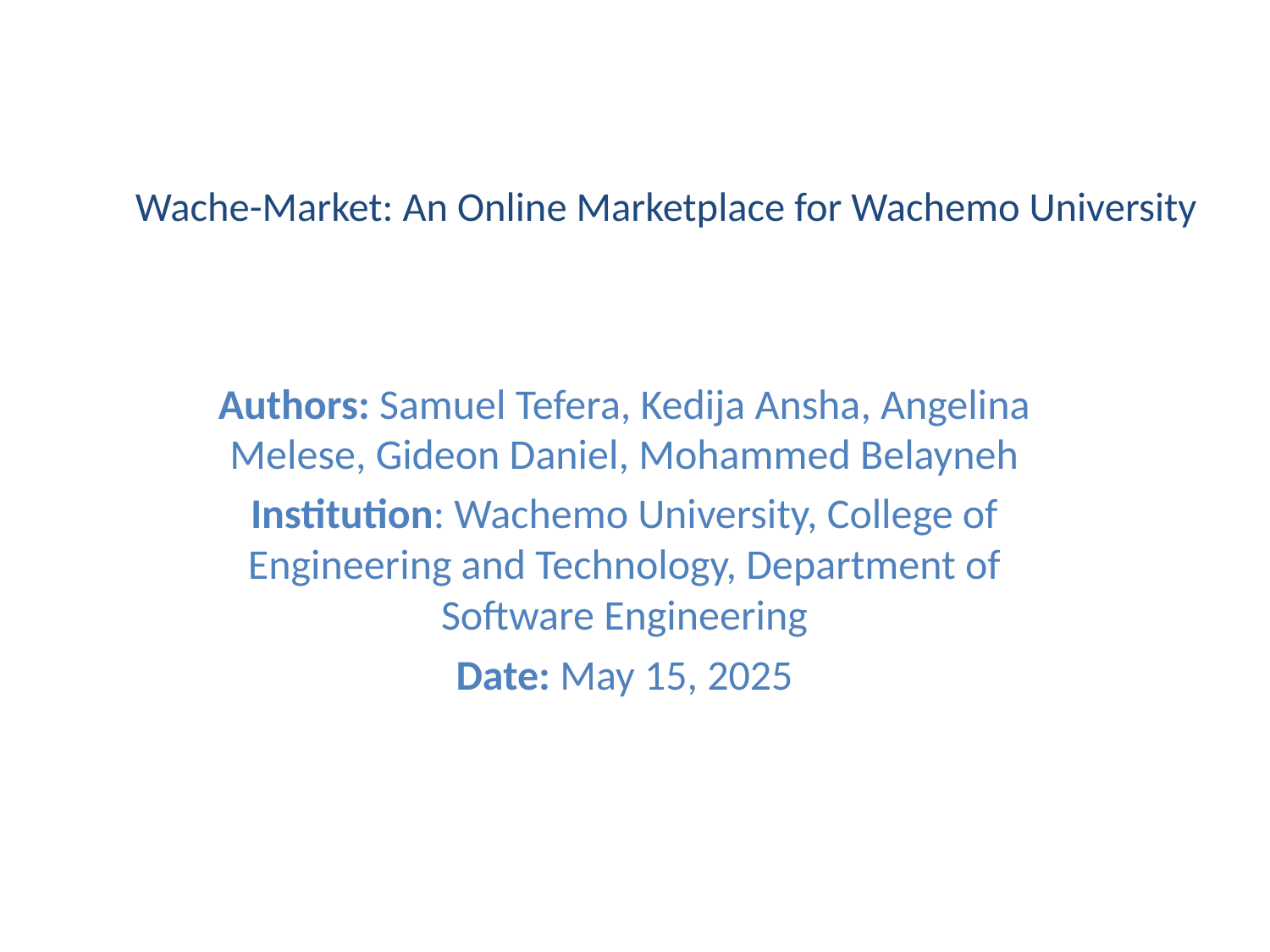

# Wache-Market: An Online Marketplace for Wachemo University
Authors: Samuel Tefera, Kedija Ansha, Angelina Melese, Gideon Daniel, Mohammed Belayneh
Institution: Wachemo University, College of Engineering and Technology, Department of Software Engineering
Date: May 15, 2025